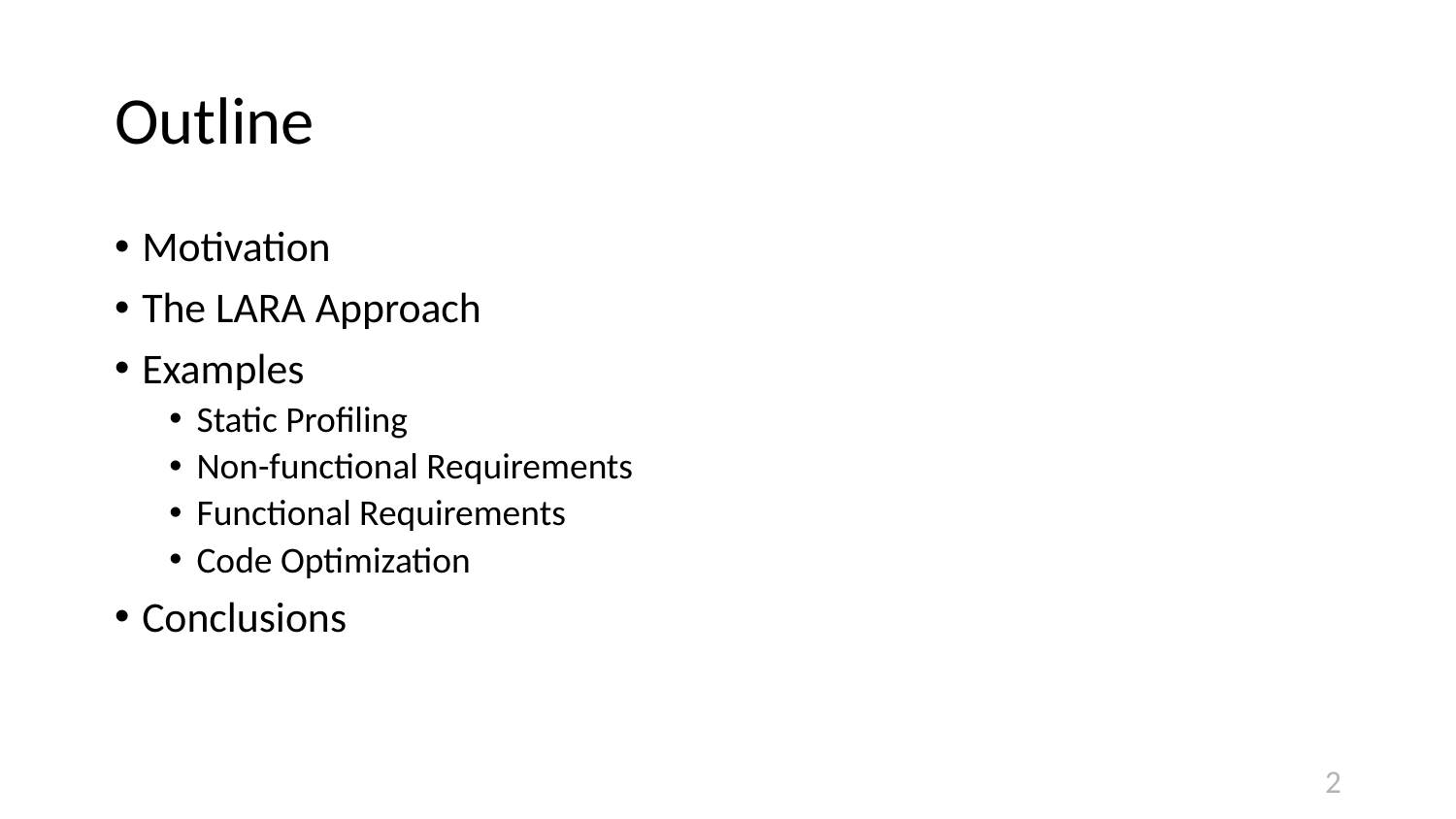

# Outline
Motivation
The LARA Approach
Examples
Static Profiling
Non-functional Requirements
Functional Requirements
Code Optimization
Conclusions
2